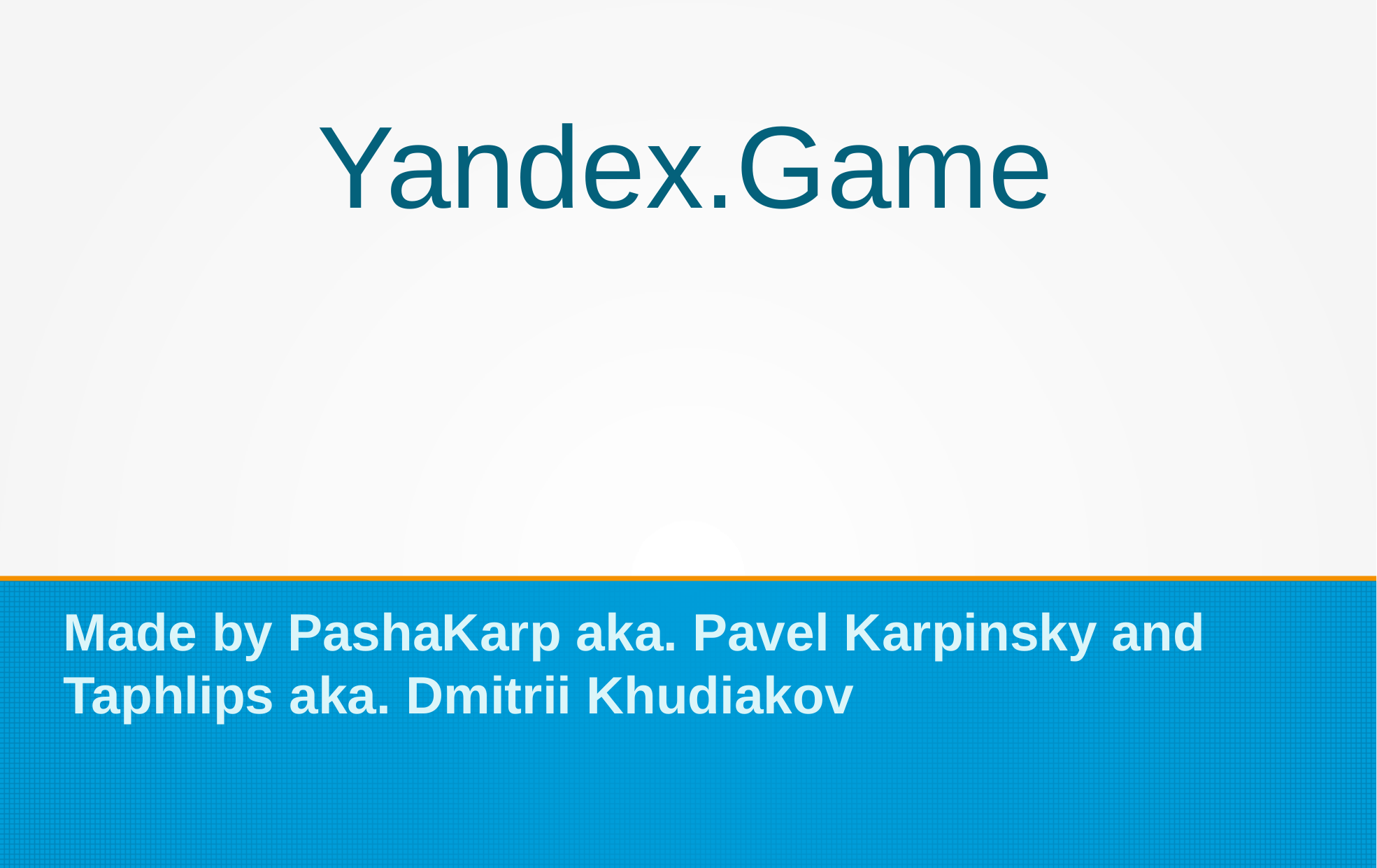

Yandex.Game
Made by PashaKarp aka. Pavel Karpinsky and Taphlips aka. Dmitrii Khudiakov